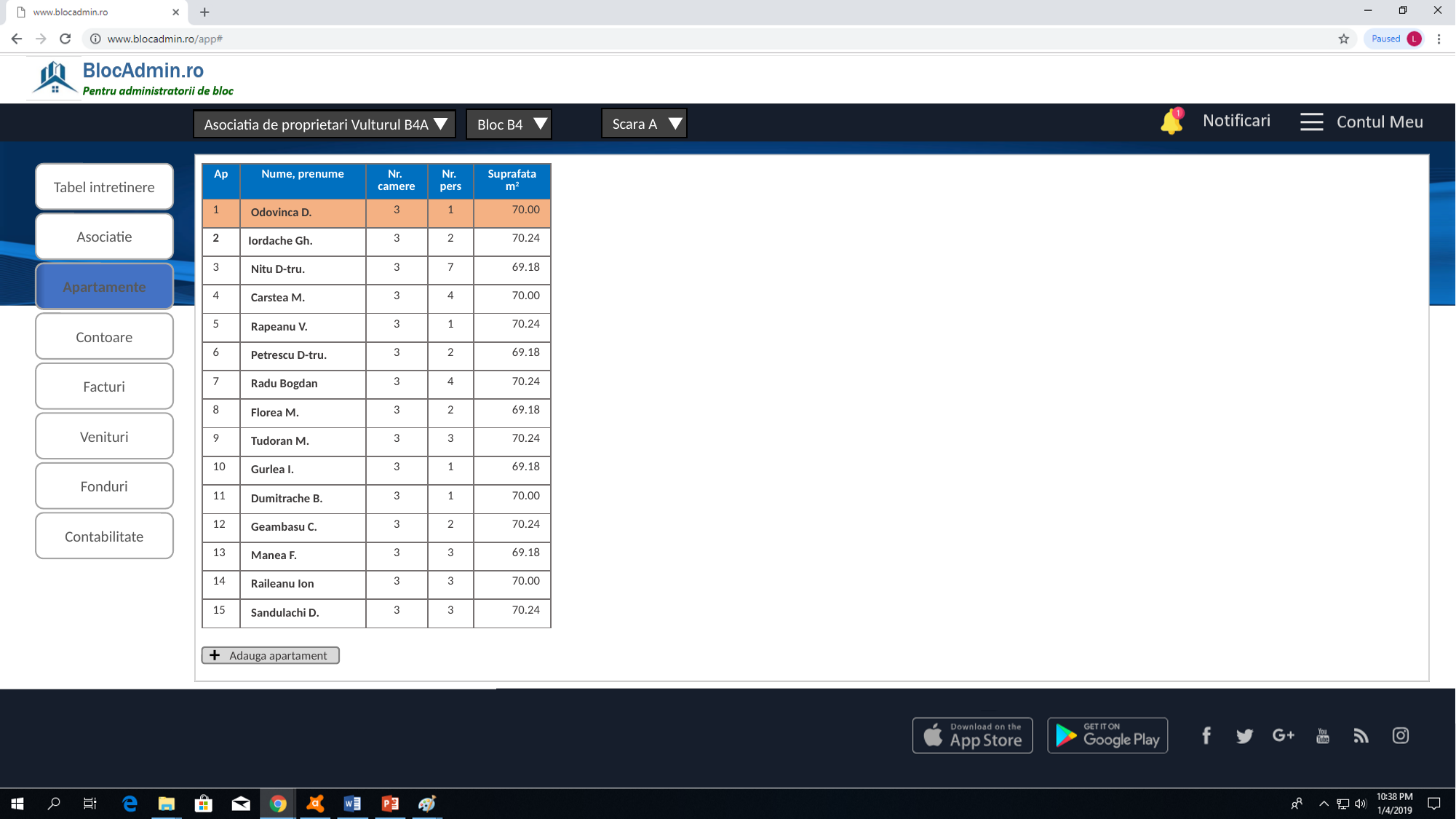

Scara A
Bloc B4
Asociatia de proprietari Vulturul B4A

Tabel intretinere
| Ap | Nume, prenume | Nr. camere | Nr. pers | Suprafata m2 |
| --- | --- | --- | --- | --- |
| 1 | Odovinca D. | 3 | 1 | 70.00 |
| 2 | Iordache Gh. | 3 | 2 | 70.24 |
| 3 | Nitu D-tru. | 3 | 7 | 69.18 |
| 4 | Carstea M. | 3 | 4 | 70.00 |
| 5 | Rapeanu V. | 3 | 1 | 70.24 |
| 6 | Petrescu D-tru. | 3 | 2 | 69.18 |
| 7 | Radu Bogdan | 3 | 4 | 70.24 |
| 8 | Florea M. | 3 | 2 | 69.18 |
| 9 | Tudoran M. | 3 | 3 | 70.24 |
| 10 | Gurlea I. | 3 | 1 | 69.18 |
| 11 | Dumitrache B. | 3 | 1 | 70.00 |
| 12 | Geambasu C. | 3 | 2 | 70.24 |
| 13 | Manea F. | 3 | 3 | 69.18 |
| 14 | Raileanu Ion | 3 | 3 | 70.00 |
| 15 | Sandulachi D. | 3 | 3 | 70.24 |

Asociatie
Apartamente
Contoare
Facturi
Venituri
Fonduri
Contabilitate
+
Adauga apartament